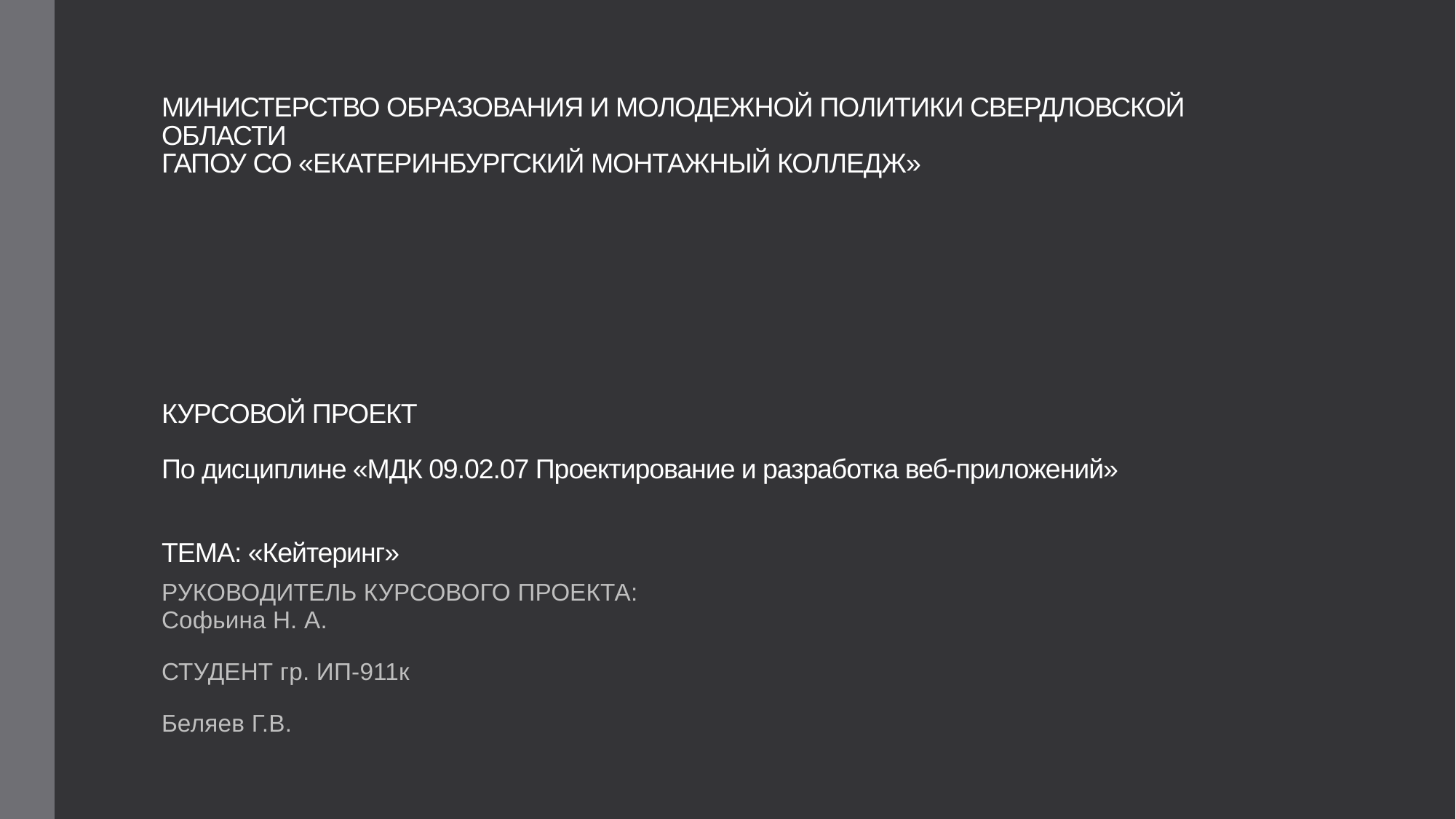

# МИНИСТЕРСТВО ОБРАЗОВАНИЯ И МОЛОДЕЖНОЙ ПОЛИТИКИ СВЕРДЛОВСКОЙ ОБЛАСТИ ГАПОУ СО «ЕКАТЕРИНБУРГСКИЙ МОНТАЖНЫЙ КОЛЛЕДЖ»               КУРСОВОЙ ПРОЕКТ   По дисциплине «МДК 09.02.07 Проектирование и разработка веб-приложений»     ТЕМА: «Кейтеринг»
РУКОВОДИТЕЛЬ КУРСОВОГО ПРОЕКТА:
Софьина Н. А.
СТУДЕНТ гр. ИП-911к
Беляев Г.В.